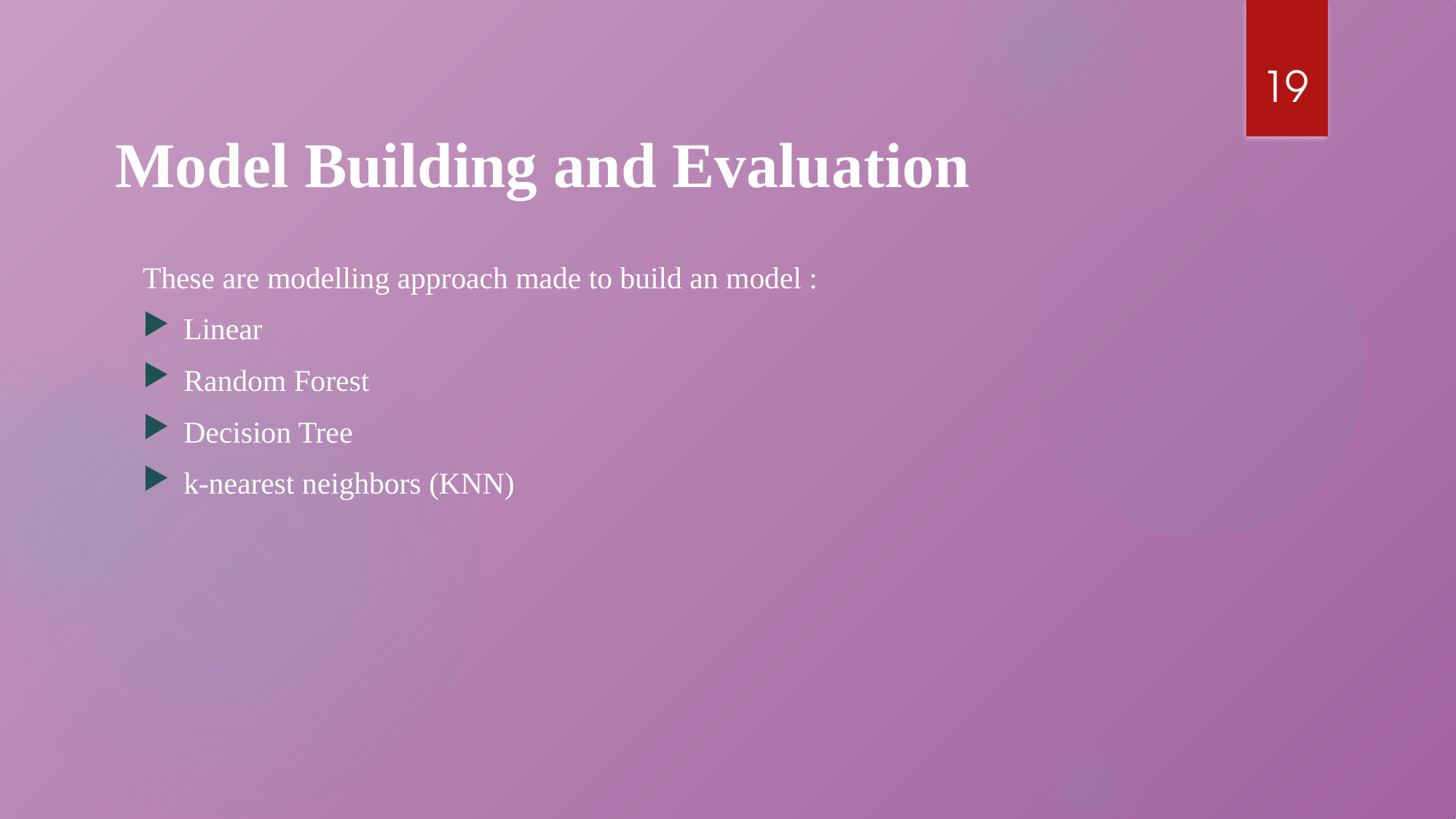

19
# Model Building and Evaluation
These are modelling approach made to build an model :
Linear
Random Forest
Decision Tree
k-nearest neighbors (KNN)